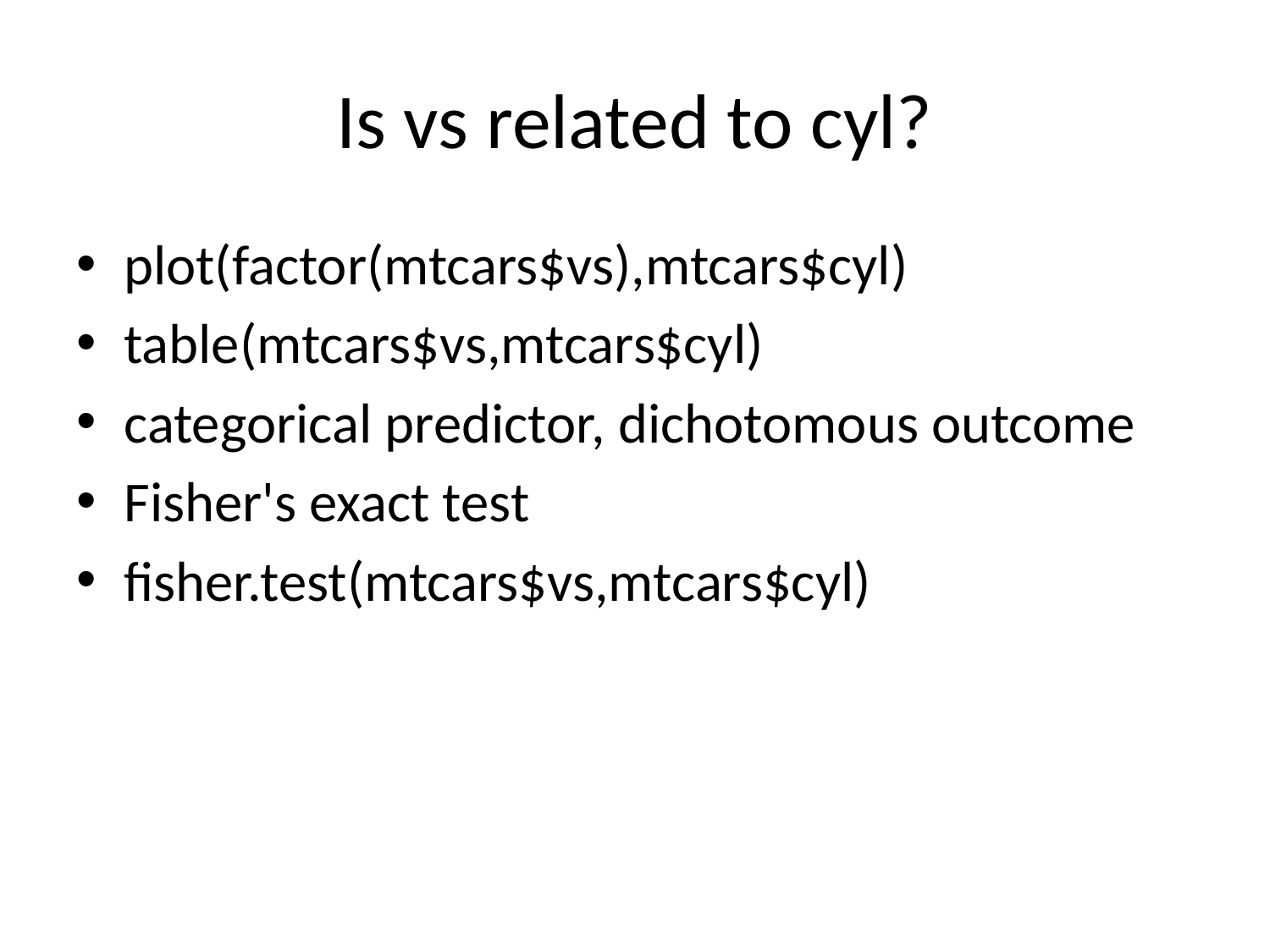

# Is vs related to cyl?
plot(factor(mtcars$vs),mtcars$cyl)
table(mtcars$vs,mtcars$cyl)
categorical predictor, dichotomous outcome
Fisher's exact test
fisher.test(mtcars$vs,mtcars$cyl)